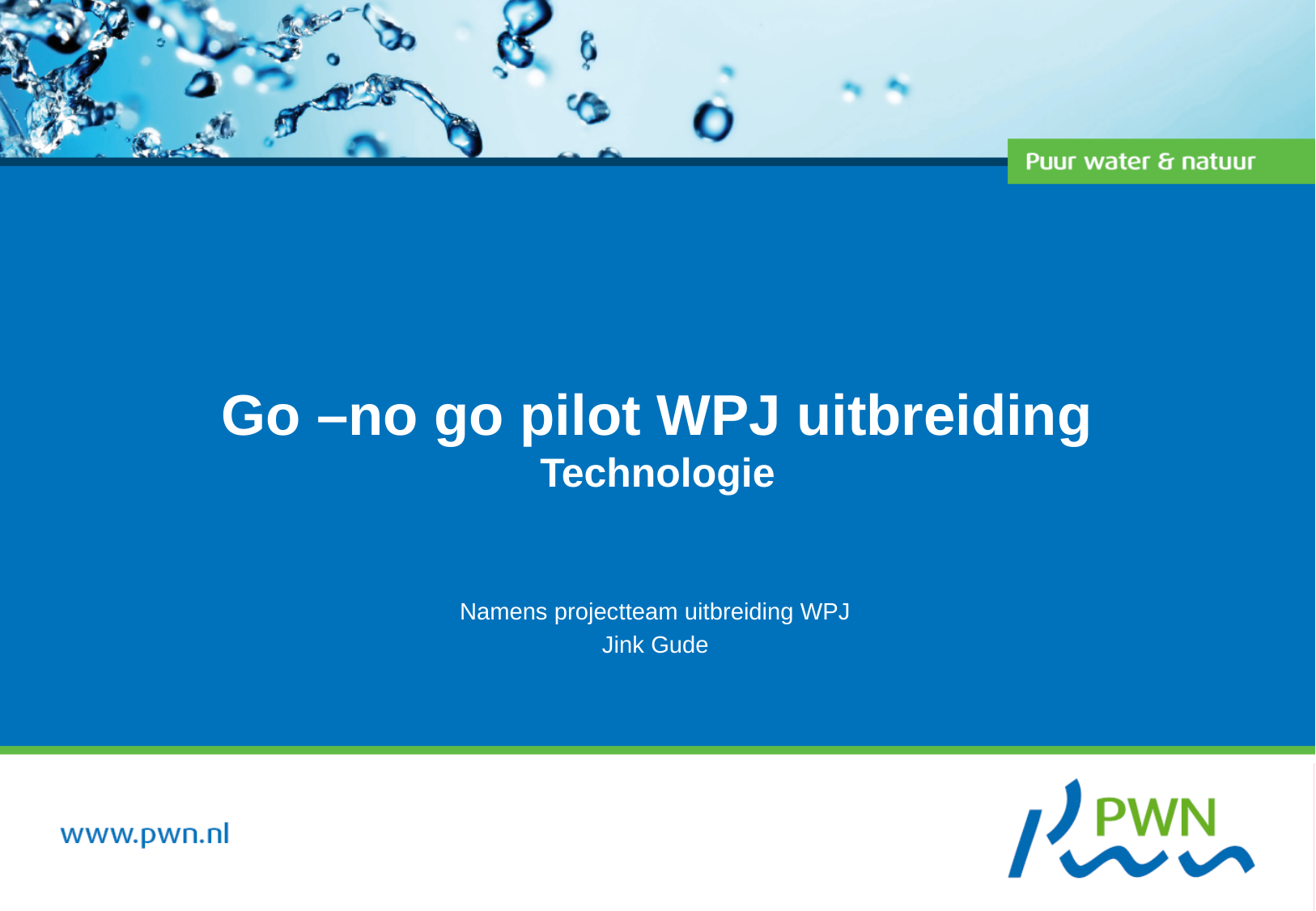

# Go –no go pilot WPJ uitbreiding Technologie
Namens projectteam uitbreiding WPJ
Jink Gude